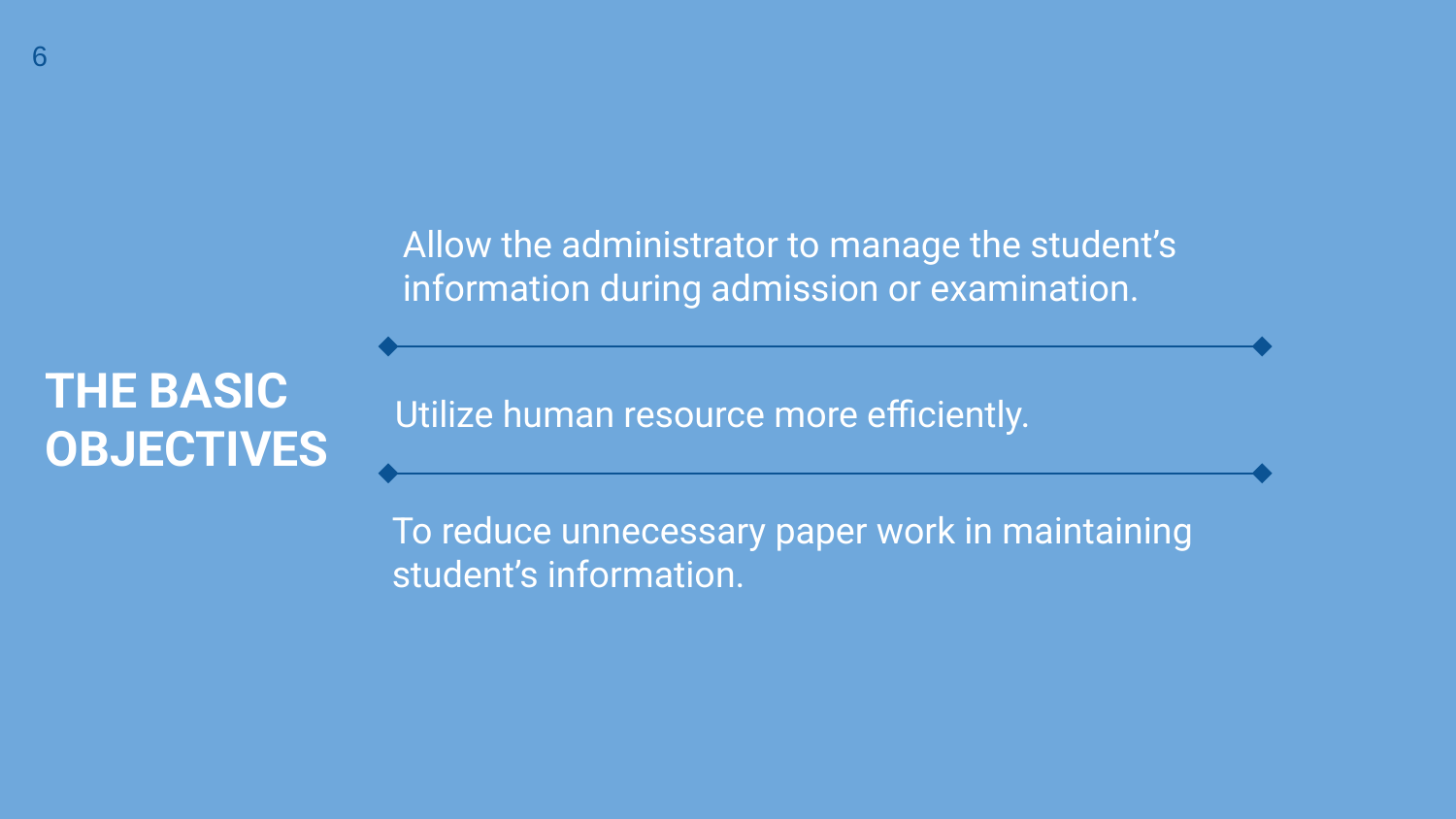

6
Allow the administrator to manage the student’s information during admission or examination.
THE BASIC
OBJECTIVES
Utilize human resource more efficiently.
To reduce unnecessary paper work in maintaining student’s information.